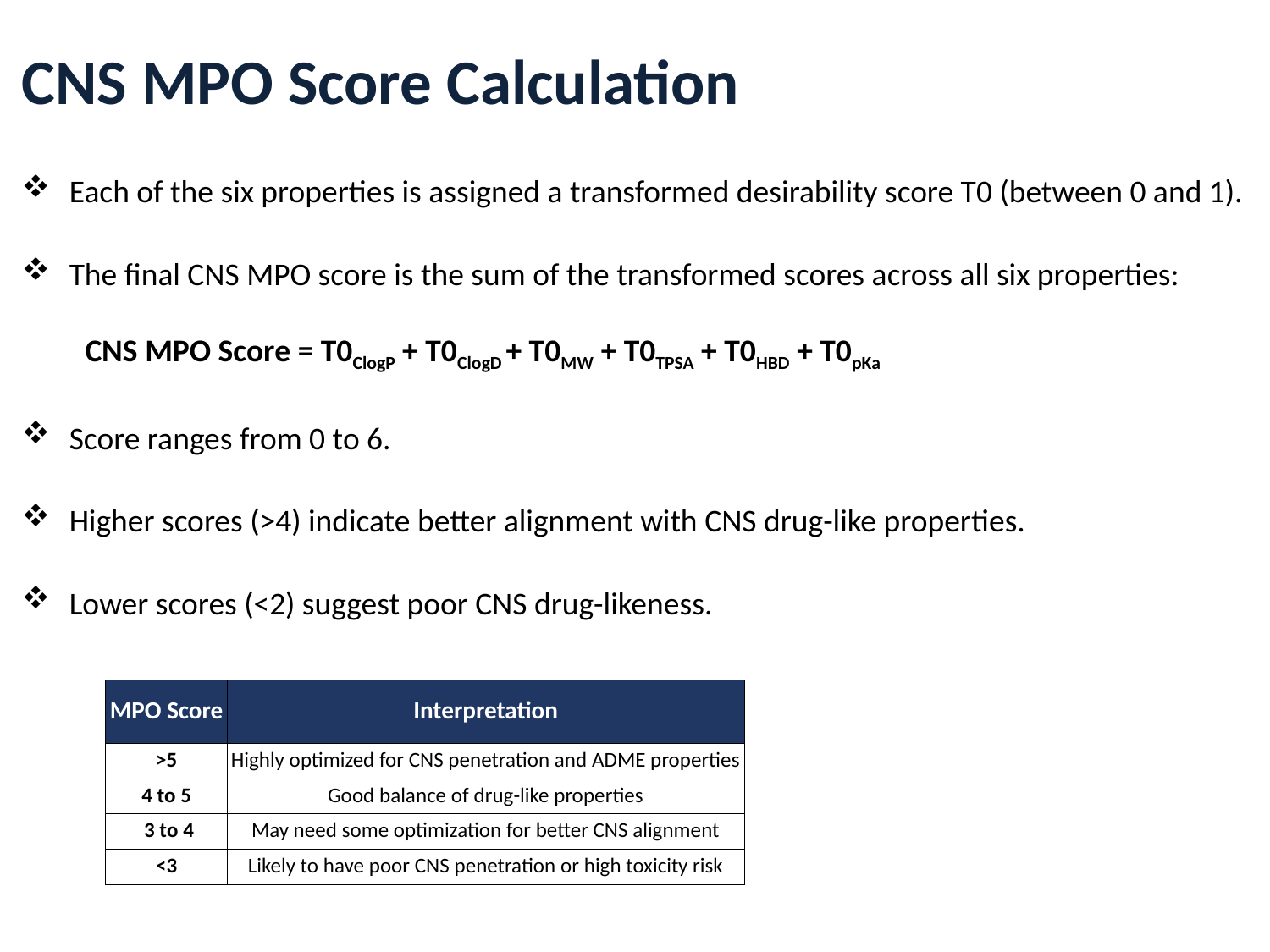

# CNS MPO Score Calculation
Each of the six properties is assigned a transformed desirability score T0 (between 0 and 1).
The final CNS MPO score is the sum of the transformed scores across all six properties:

CNS MPO Score = T0ClogP​ + T0ClogD ​+ T0MW​ + T0TPSA​ + T0HBD​ + T0pKa
Score ranges from 0 to 6.
Higher scores (>4) indicate better alignment with CNS drug-like properties.
Lower scores (<2) suggest poor CNS drug-likeness.

| MPO Score | Interpretation |
| --- | --- |
| >5 | Highly optimized for CNS penetration and ADME properties |
| 4 to 5 | Good balance of drug-like properties |
| 3 to 4 | May need some optimization for better CNS alignment |
| <3 | Likely to have poor CNS penetration or high toxicity risk |